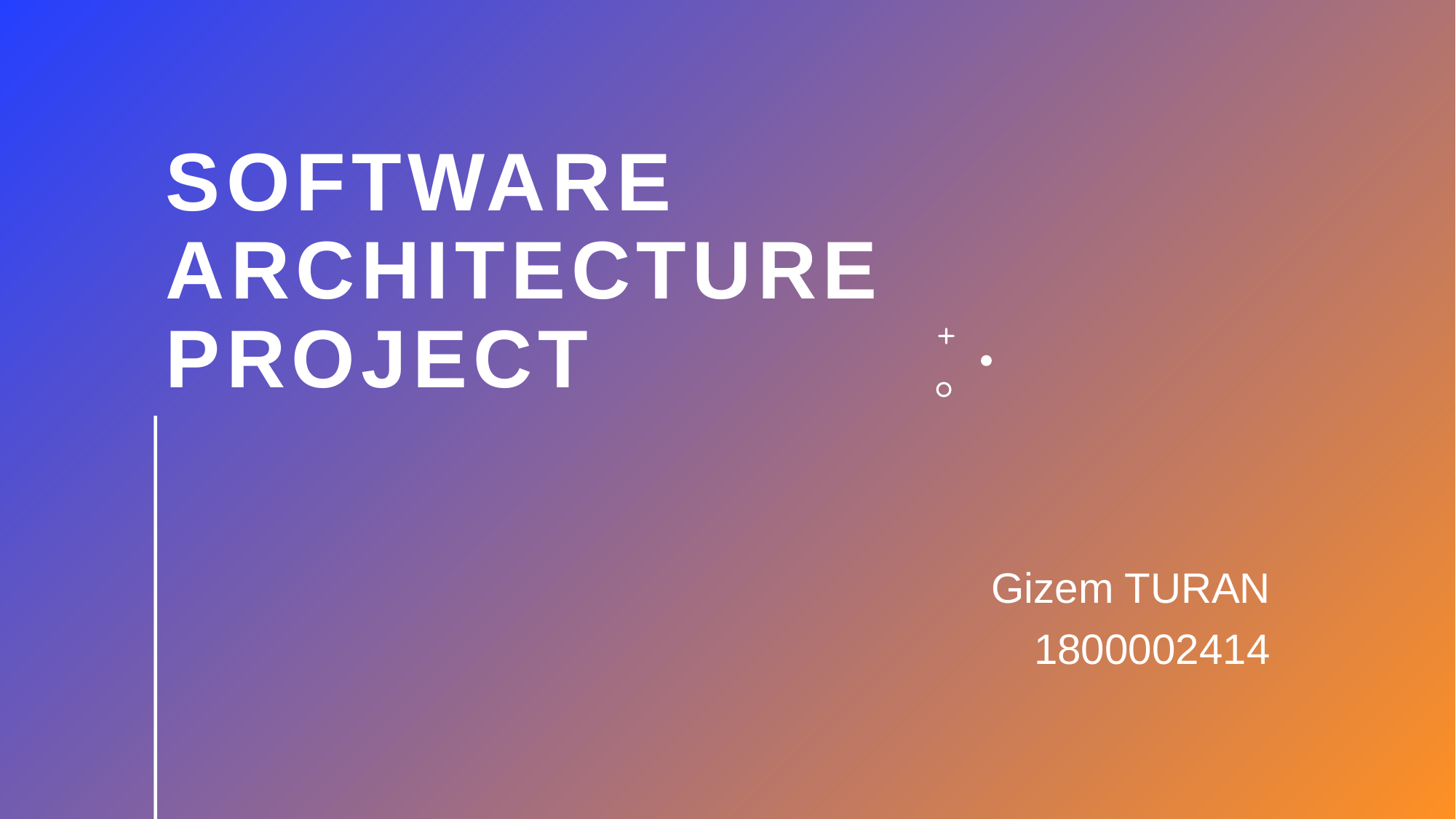

# Software architecture project
Gizem TURAN
1800002414